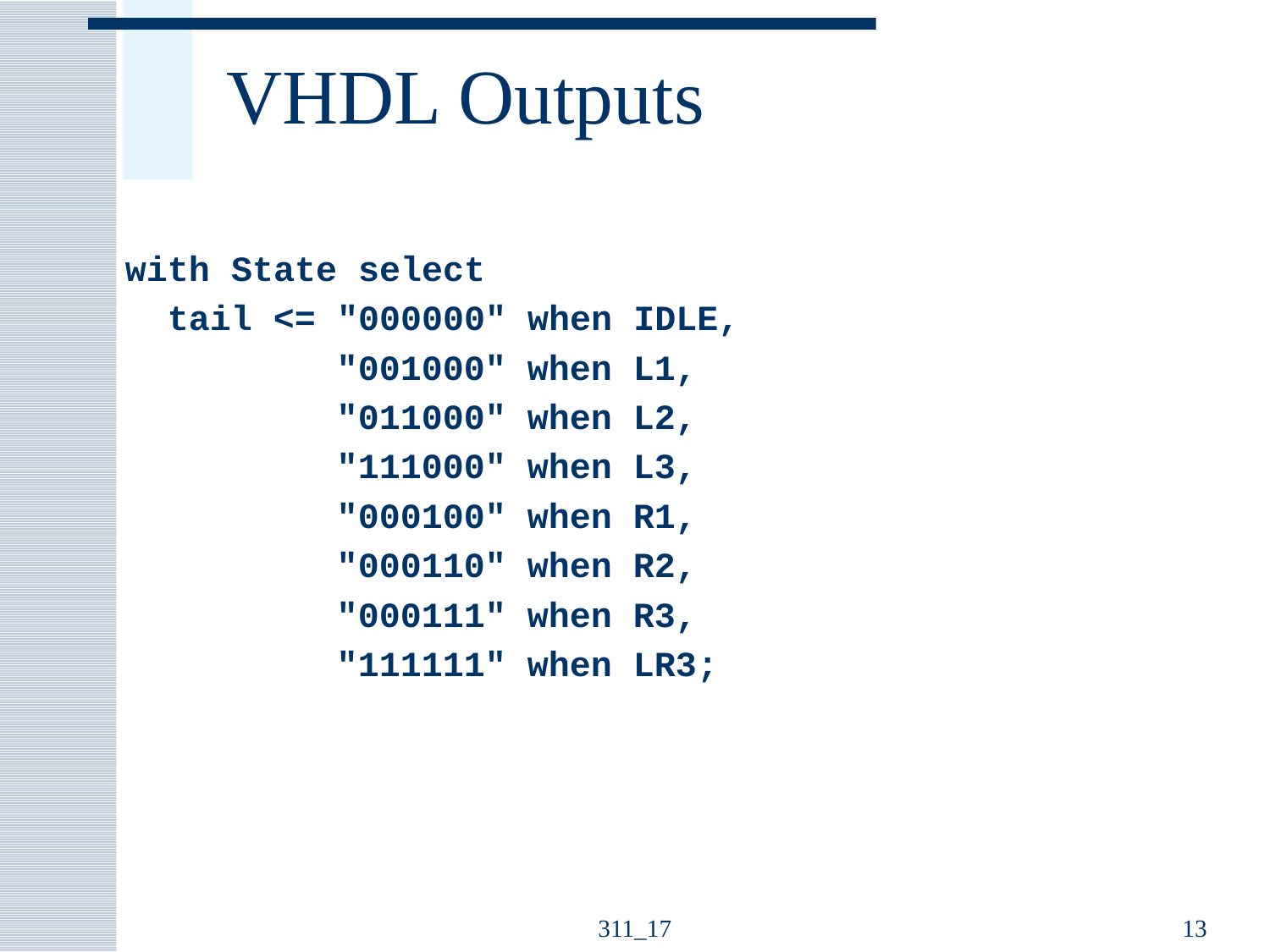

# VHDL Outputs

with State select
  tail <= "000000" when IDLE,
          "001000" when L1,
          "011000" when L2,
          "111000" when L3,
          "000100" when R1,
          "000110" when R2,
          "000111" when R3,
          "111111" when LR3;

311_17
13